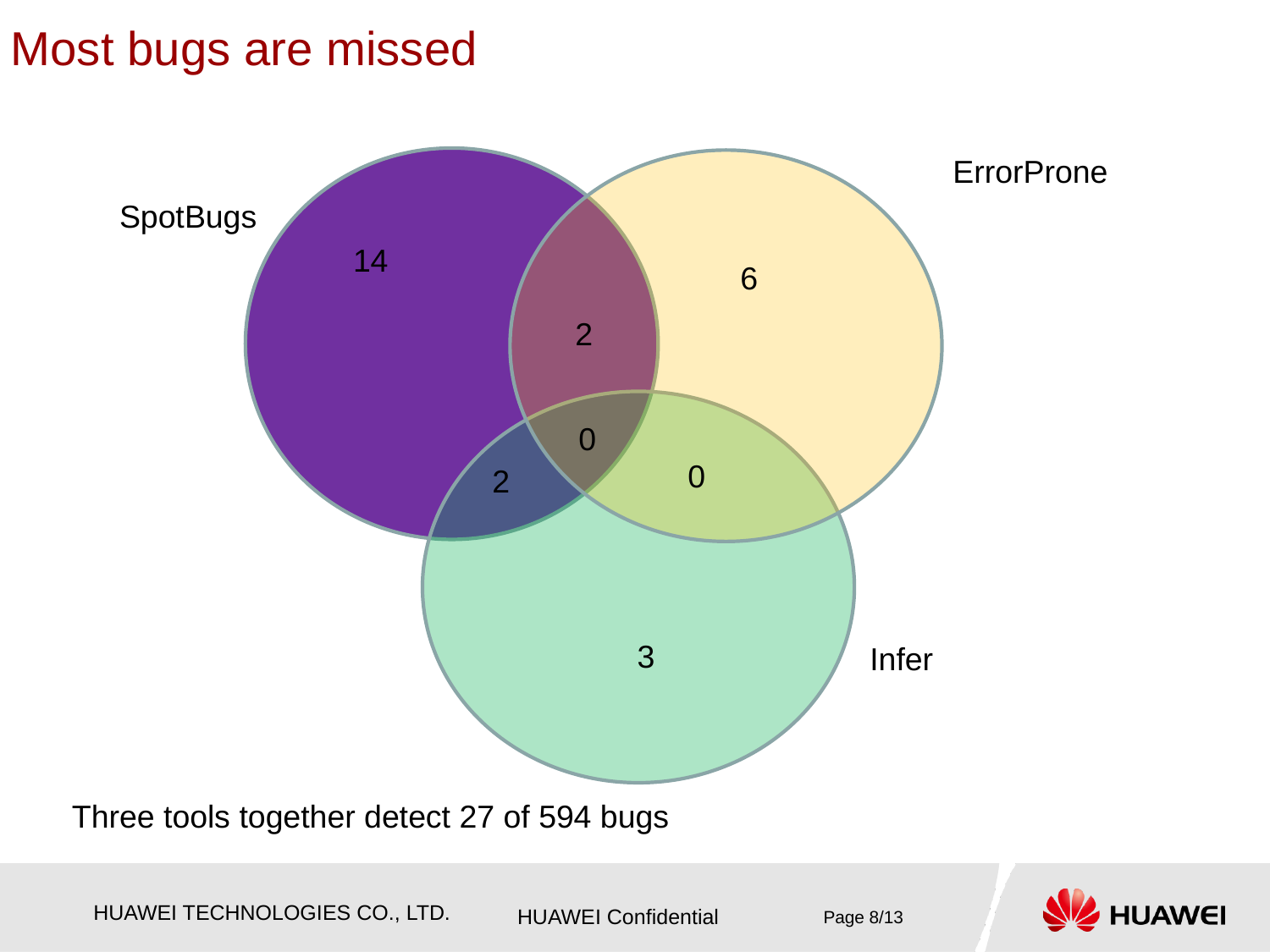

# Most bugs are missed
ErrorProne

SpotBugs
14
6
2

0
0
2
3
Infer
Three tools together detect 27 of 594 bugs

Page 8/13